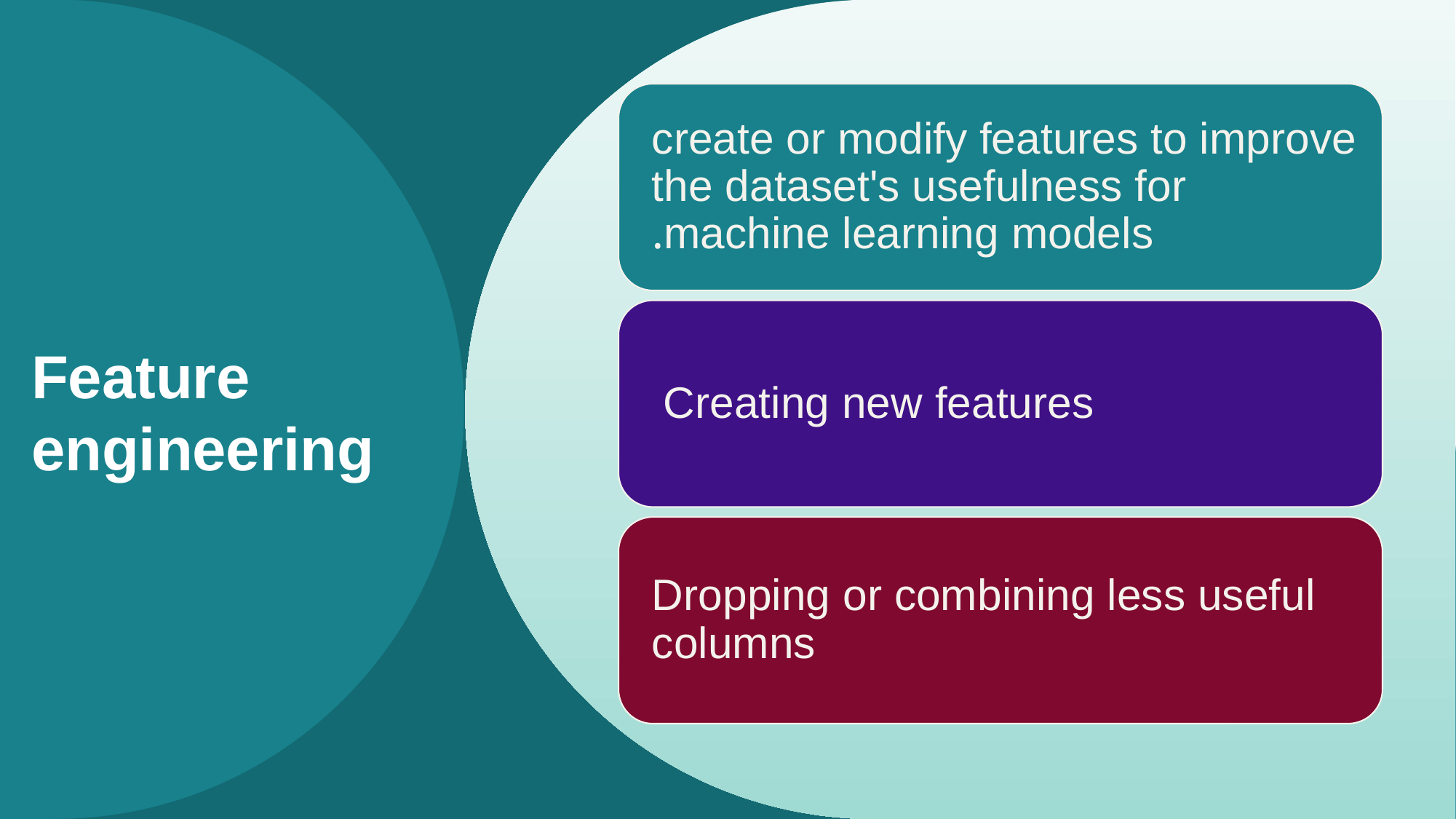

# Feature engineering
create or modify features to improve the dataset's usefulness for machine learning models.
Creating new features
Dropping or combining less useful columns